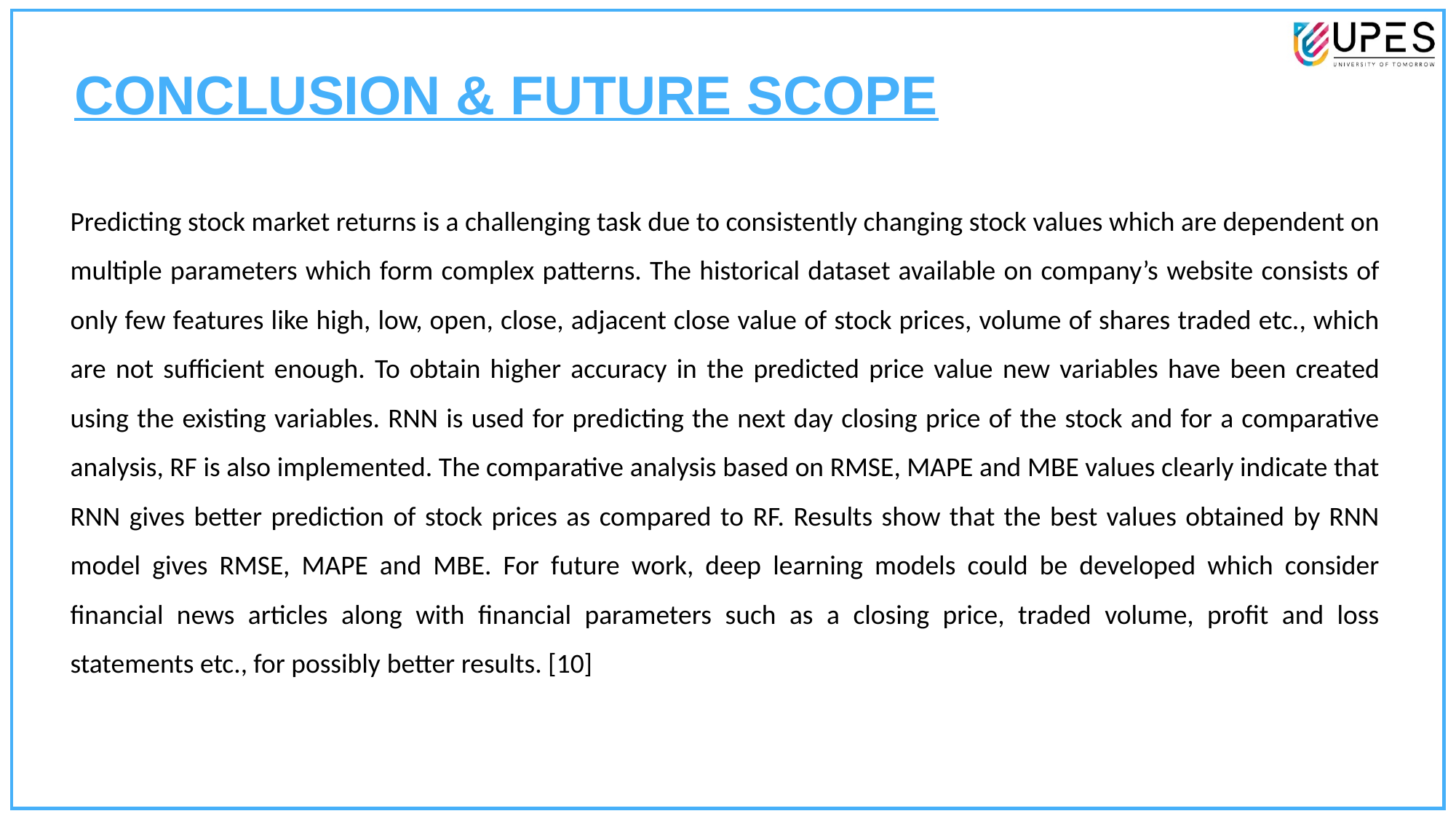

CONCLUSION & FUTURE SCOPE

Predicting stock market returns is a challenging task due to consistently changing stock values which are dependent on multiple parameters which form complex patterns. The historical dataset available on company’s website consists of only few features like high, low, open, close, adjacent close value of stock prices, volume of shares traded etc., which are not sufficient enough. To obtain higher accuracy in the predicted price value new variables have been created using the existing variables. RNN is used for predicting the next day closing price of the stock and for a comparative analysis, RF is also implemented. The comparative analysis based on RMSE, MAPE and MBE values clearly indicate that RNN gives better prediction of stock prices as compared to RF. Results show that the best values obtained by RNN model gives RMSE, MAPE and MBE. For future work, deep learning models could be developed which consider financial news articles along with financial parameters such as a closing price, traded volume, profit and loss statements etc., for possibly better results. [10]